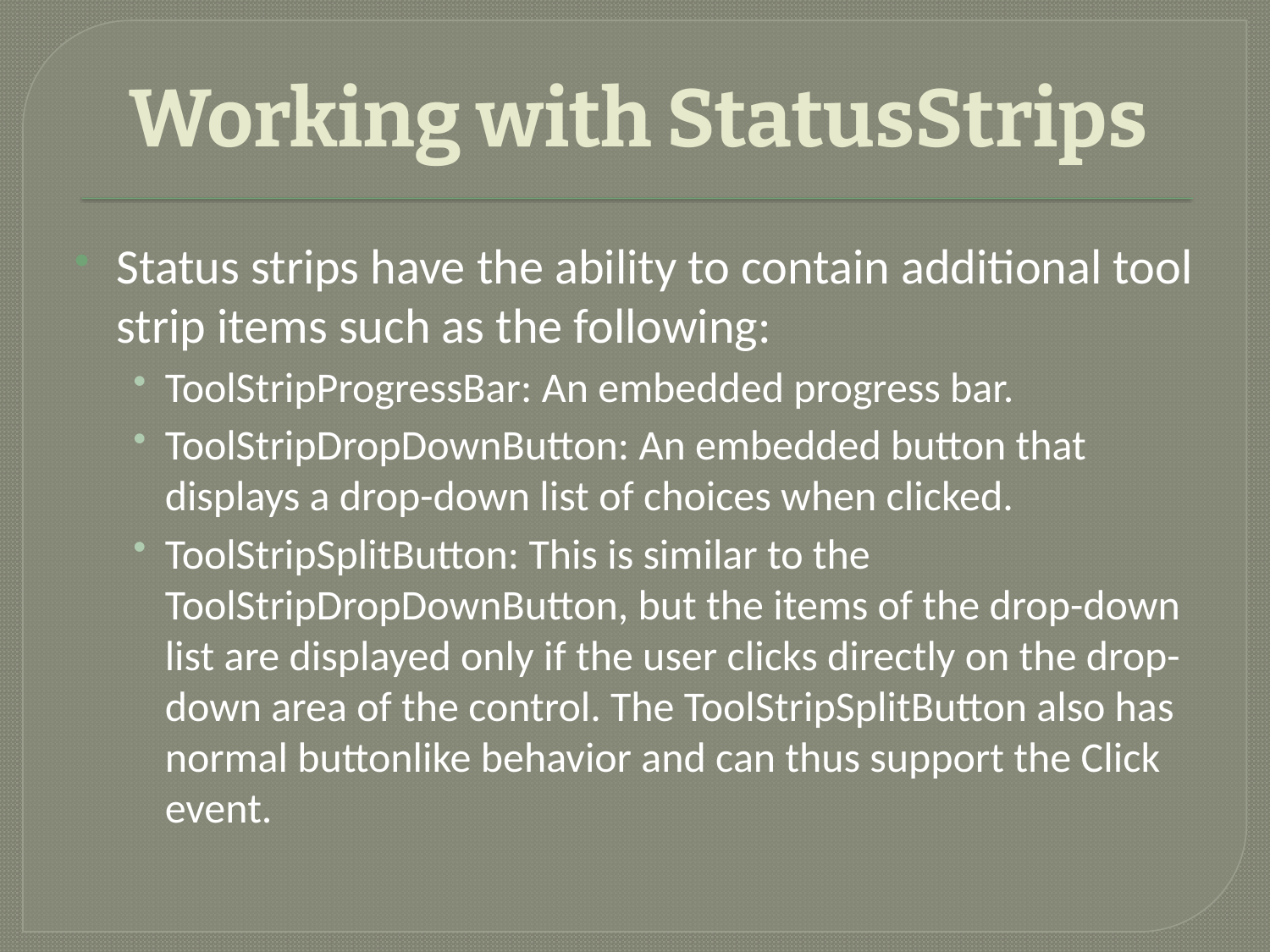

# Working with StatusStrips
Status strips have the ability to contain additional tool strip items such as the following:
ToolStripProgressBar: An embedded progress bar.
ToolStripDropDownButton: An embedded button that displays a drop-down list of choices when clicked.
ToolStripSplitButton: This is similar to the ToolStripDropDownButton, but the items of the drop-down list are displayed only if the user clicks directly on the drop-down area of the control. The ToolStripSplitButton also has normal buttonlike behavior and can thus support the Click event.